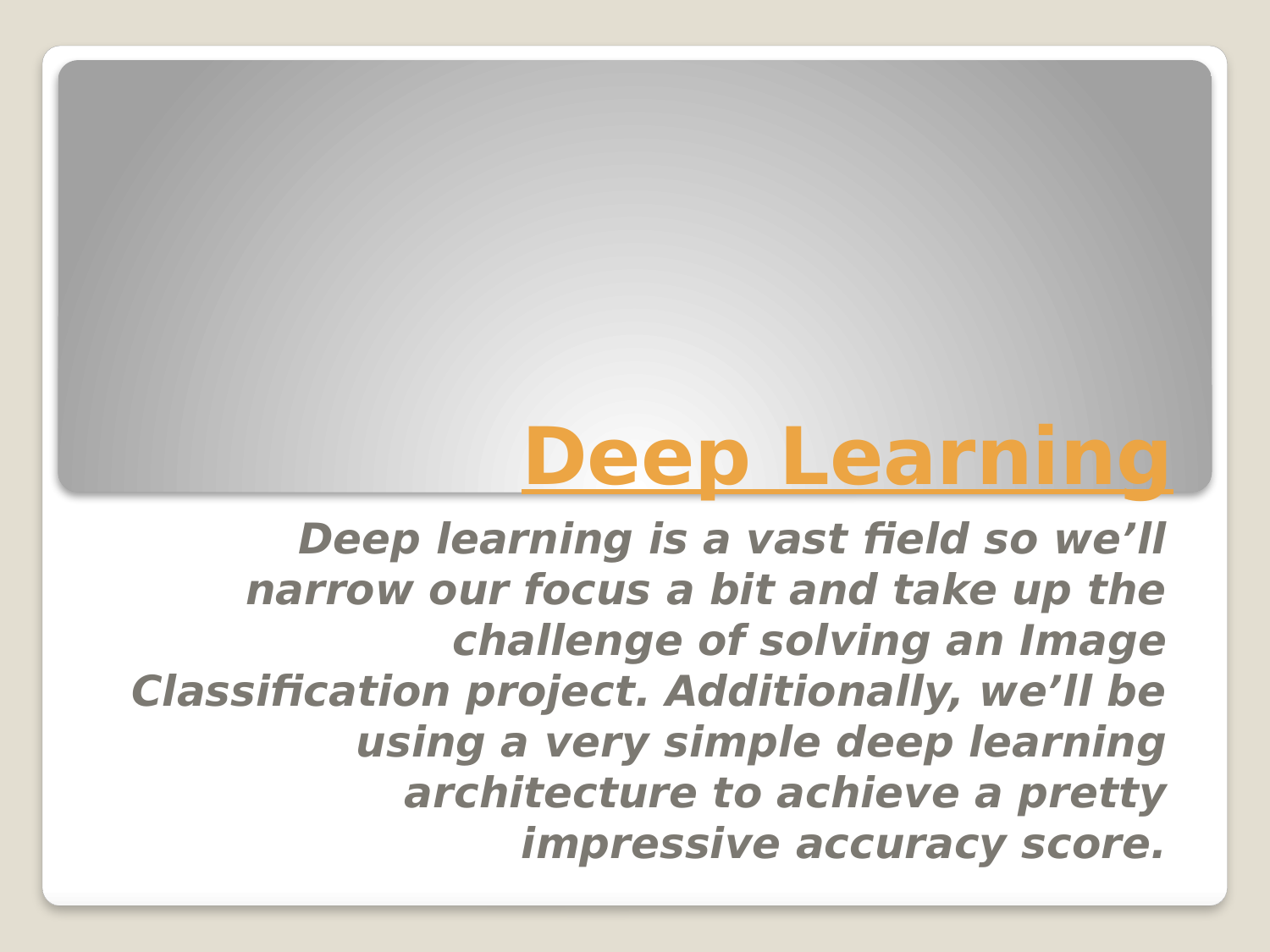

# Deep Learning
Deep learning is a vast field so we’ll narrow our focus a bit and take up the challenge of solving an Image Classification project. Additionally, we’ll be using a very simple deep learning architecture to achieve a pretty impressive accuracy score.